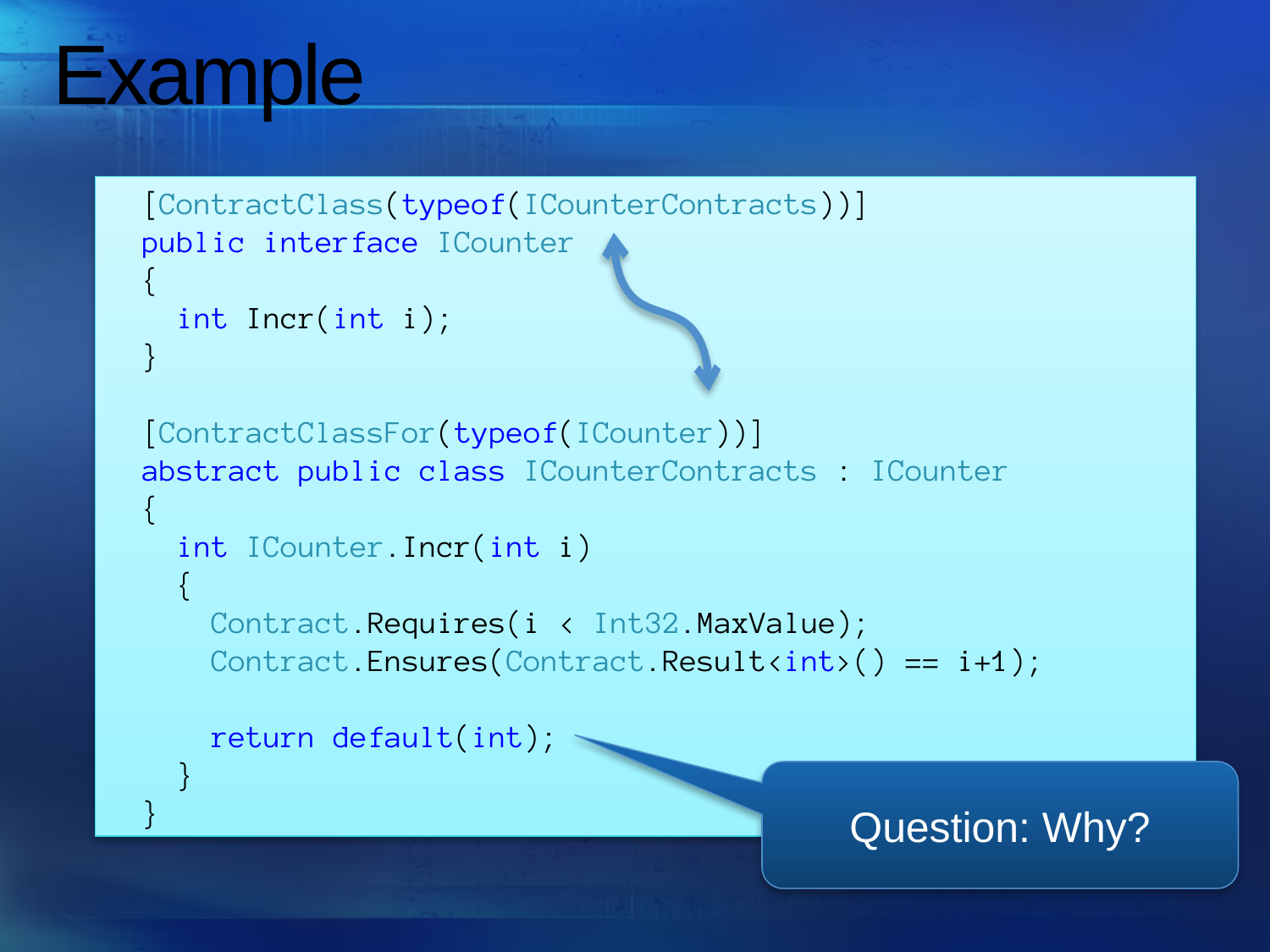

# Example
  [ContractClass(typeof(ICounterContracts))]
  public interface ICounter
  {
    int Incr(int i);
  }

  [ContractClassFor(typeof(ICounter))]
  abstract public class ICounterContracts : ICounter
  {
    int ICounter.Incr(int i)
    {
      Contract.Requires(i < Int32.MaxValue);
      Contract.Ensures(Contract.Result<int>() == i+1);

      return default(int);
    }
  }
Question: Why?